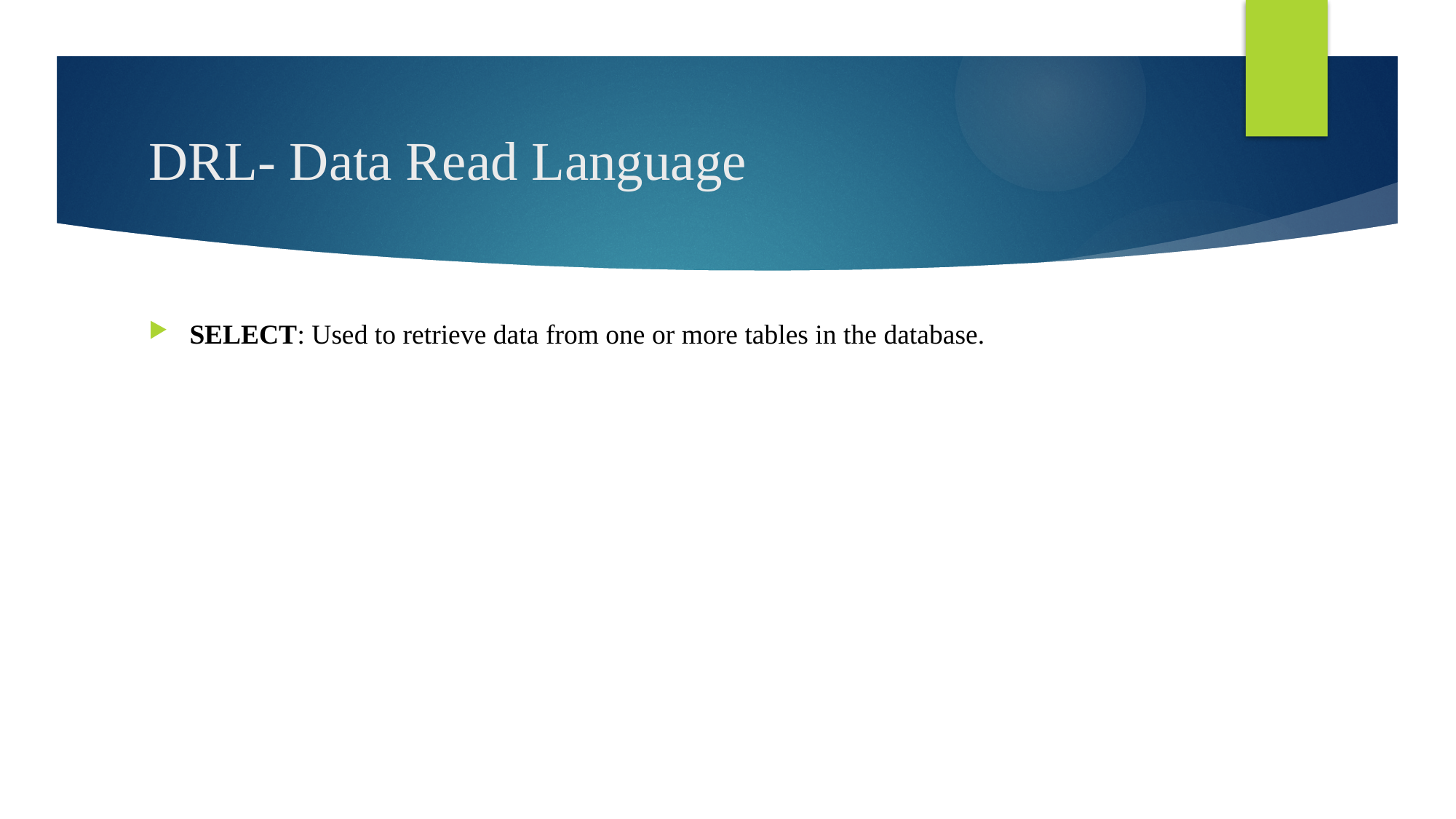

# DRL- Data Read Language
SELECT: Used to retrieve data from one or more tables in the database.